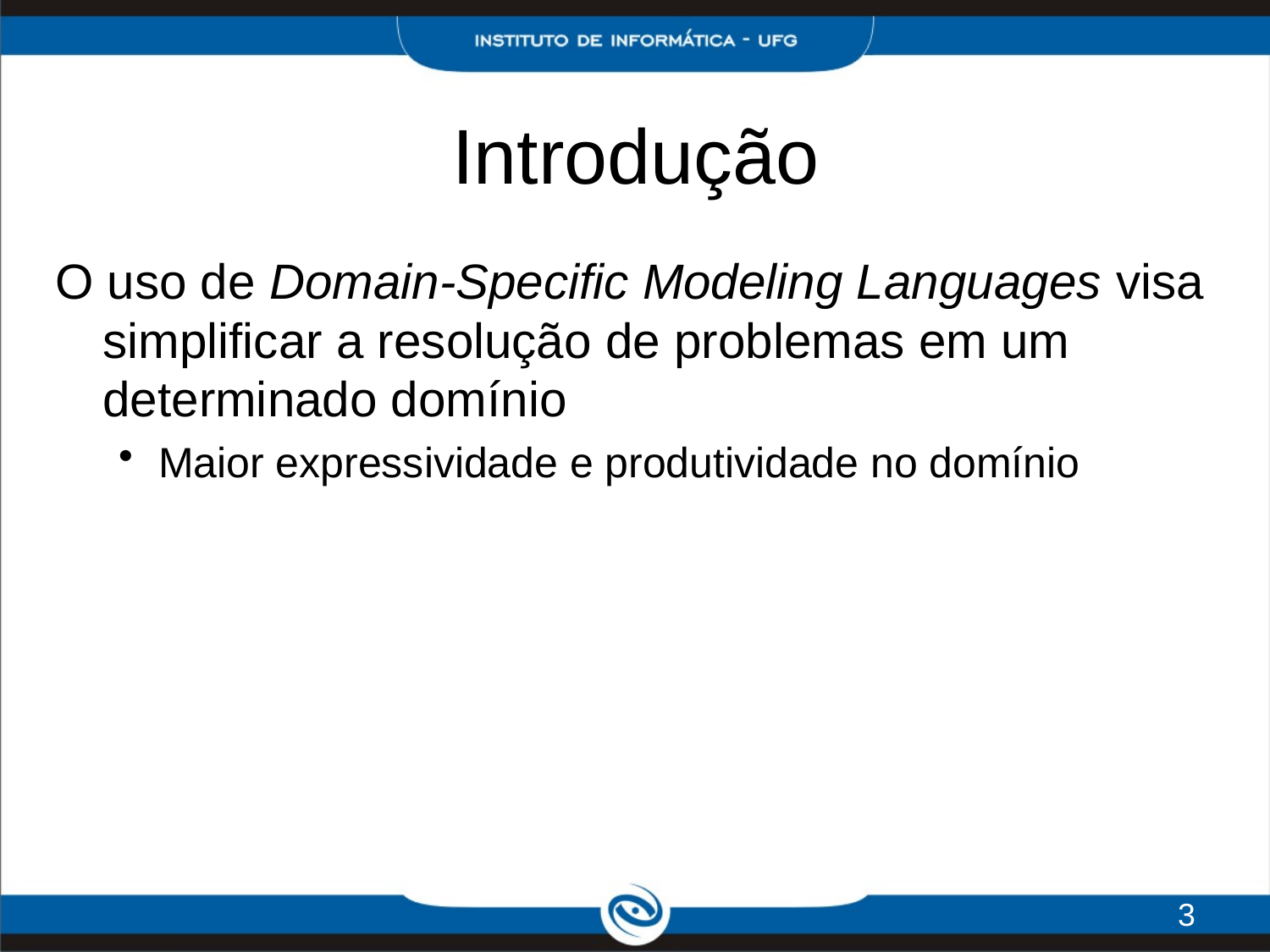

# Introdução
O uso de Domain-Specific Modeling Languages visa simplificar a resolução de problemas em um determinado domínio
Maior expressividade e produtividade no domínio